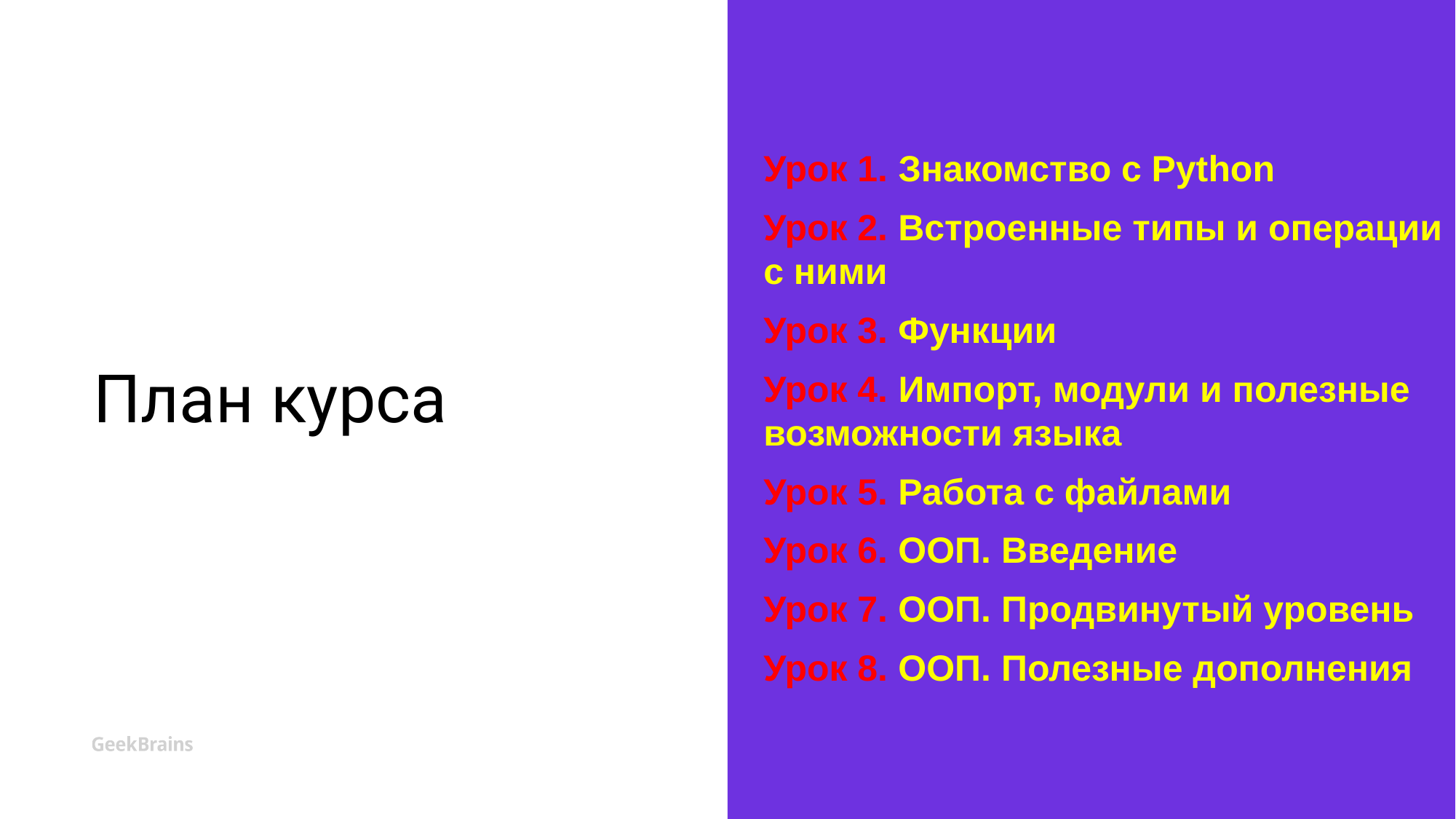

Урок 1. Знакомство с Python
Урок 2. Встроенные типы и операции с ними
Урок 3. Функции
Урок 4. Импорт, модули и полезные возможности языка
Урок 5. Работа с файлами
Урок 6. ООП. Введение
Урок 7. ООП. Продвинутый уровень
Урок 8. ООП. Полезные дополнения
# План курса